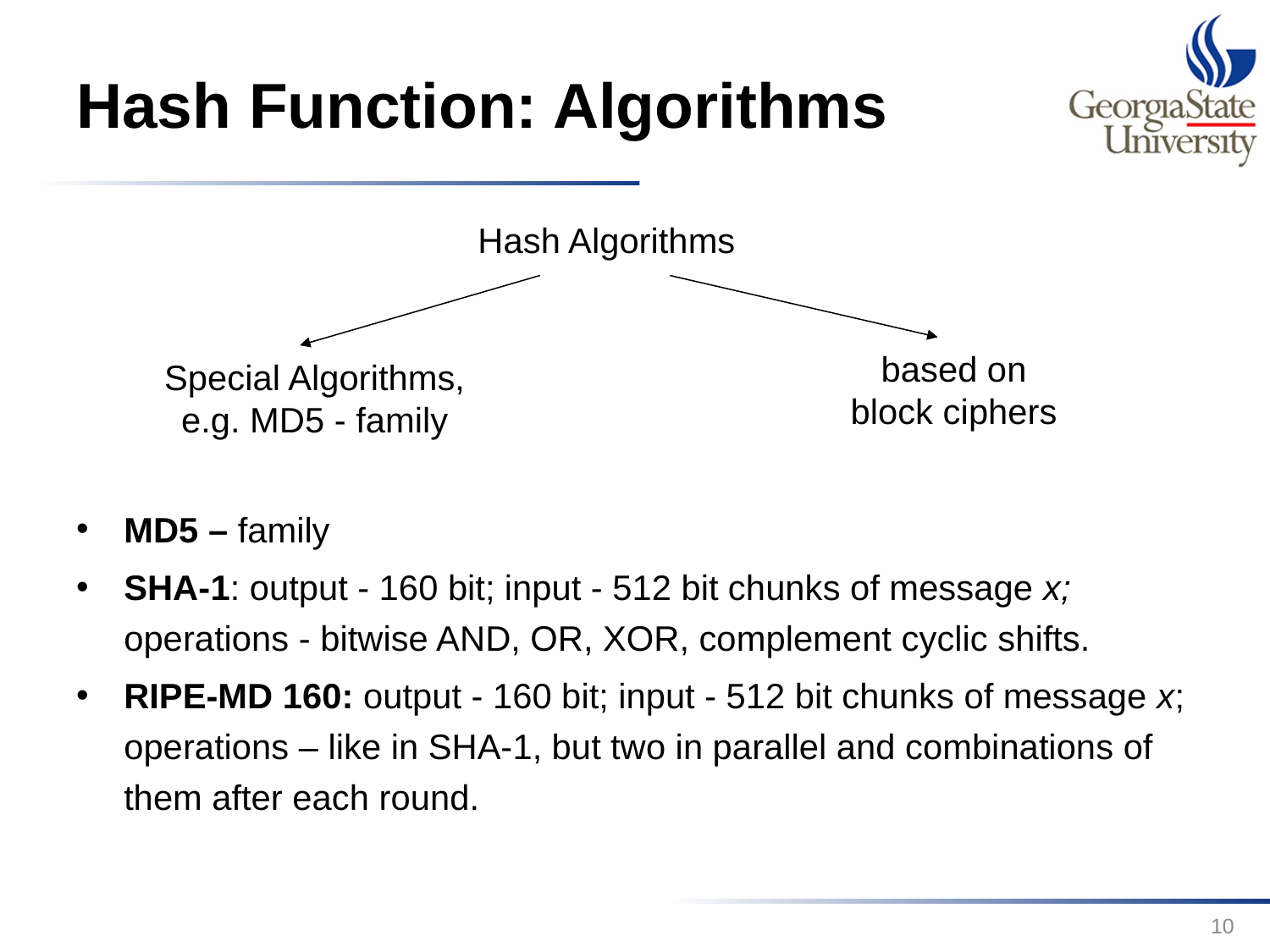

# Hash Function: Algorithms
Hash Algorithms

based on
block ciphers
Special Algorithms,
e.g. MD5 - family
MD5 – family
SHA-1: output - 160 bit; input - 512 bit chunks of message x; operations - bitwise AND, OR, XOR, complement cyclic shifts.
RIPE-MD 160: output - 160 bit; input - 512 bit chunks of message x; operations – like in SHA-1, but two in parallel and combinations of them after each round.

10